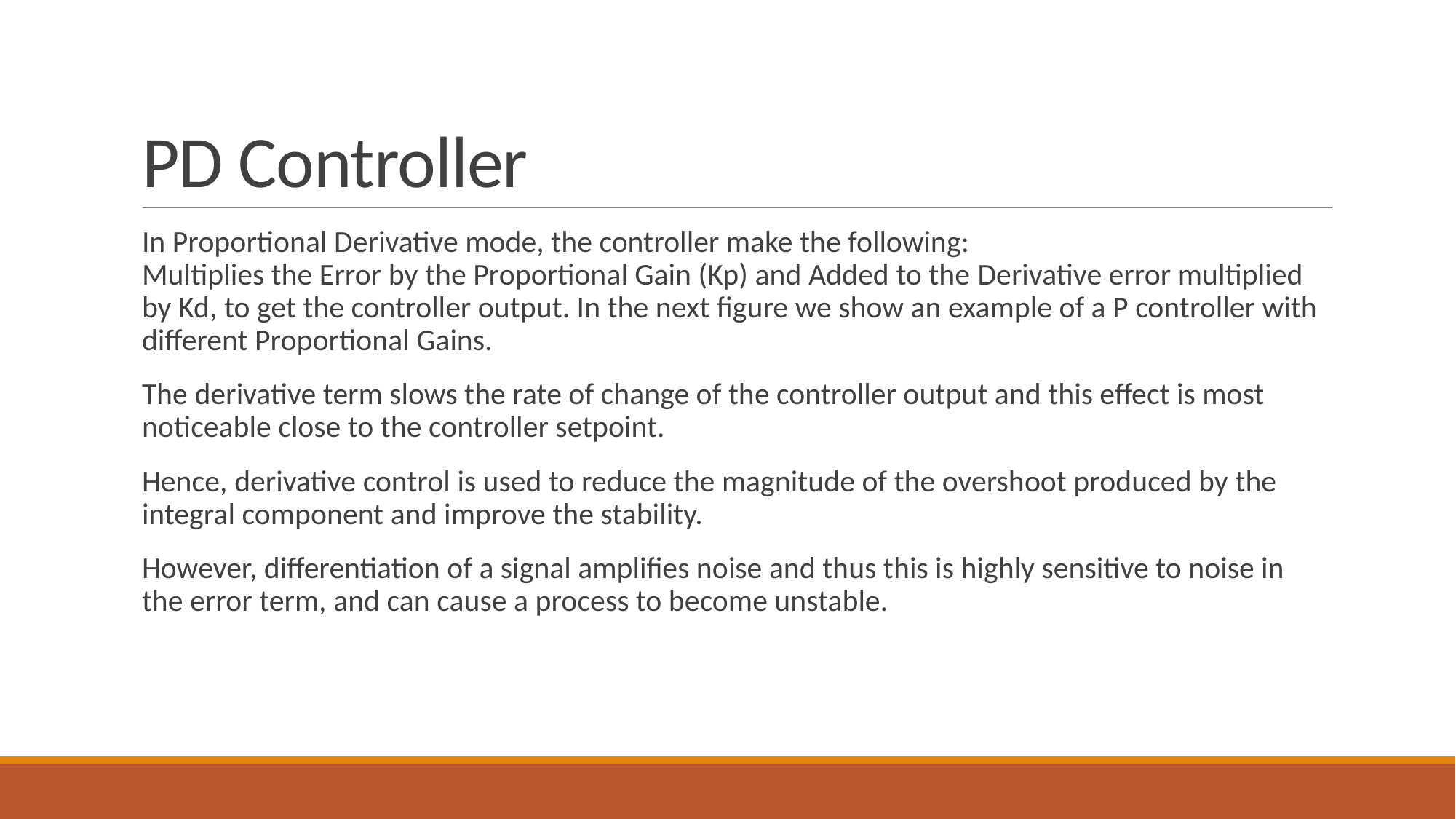

# PD Controller
In Proportional Derivative mode, the controller make the following:
Multiplies the Error by the Proportional Gain (Kp) and Added to the Derivative error multiplied by Kd, to get the controller output. In the next figure we show an example of a P controller with different Proportional Gains.
The derivative term slows the rate of change of the controller output and this effect is most noticeable close to the controller setpoint.
Hence, derivative control is used to reduce the magnitude of the overshoot produced by the integral component and improve the stability.
However, differentiation of a signal amplifies noise and thus this is highly sensitive to noise in the error term, and can cause a process to become unstable.